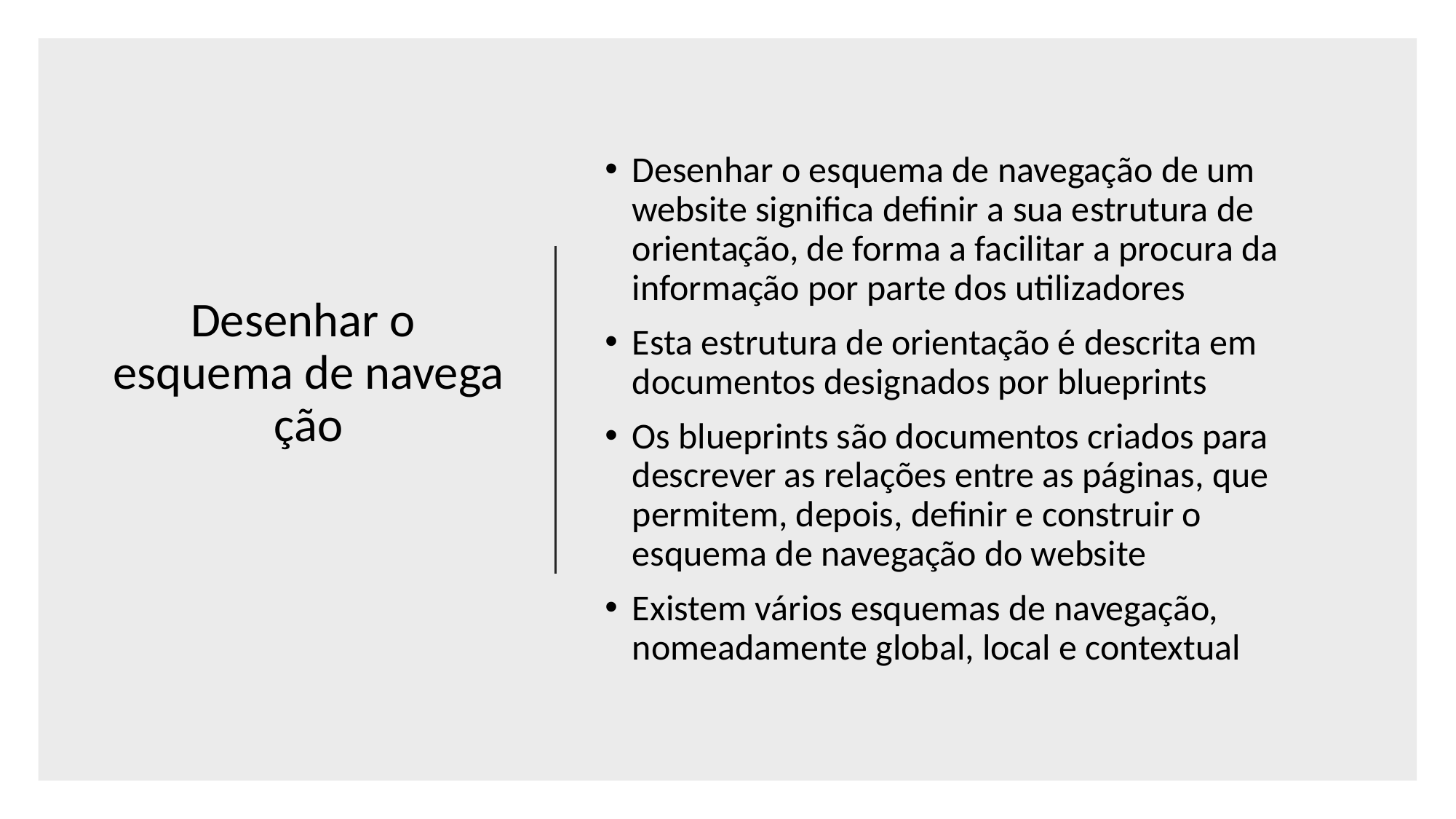

# Desenhar o  esquema de navegação

Desenhar o esquema de navegação de um website significa definir a sua estrutura de orientação, de forma a facilitar a procura da informação por parte dos utilizadores
Esta estrutura de orientação é descrita em documentos designados por blueprints
Os blueprints são documentos criados para descrever as relações entre as páginas, que permitem, depois, definir e construir o esquema de navegação do website
Existem vários esquemas de navegação, nomeadamente global, local e contextual